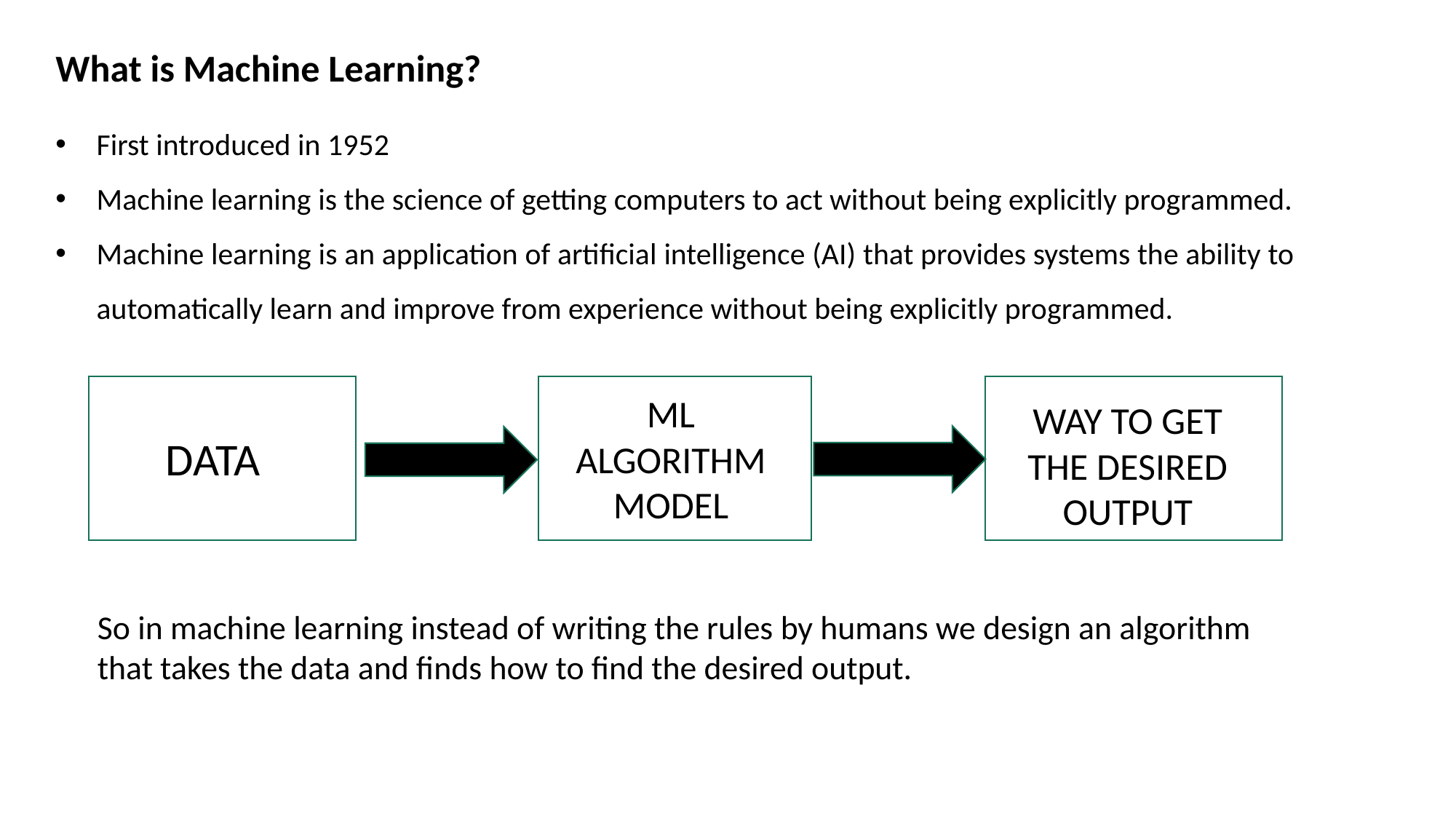

What is Machine Learning?
First introduced in 1952
Machine learning is the science of getting computers to act without being explicitly programmed.
Machine learning is an application of artificial intelligence (AI) that provides systems the ability to automatically learn and improve from experience without being explicitly programmed.

ML
ALGORITHM
MODEL
WAY TO GET THE DESIRED OUTPUT
DATA

So in machine learning instead of writing the rules by humans we design an algorithm that takes the data and finds how to find the desired output.